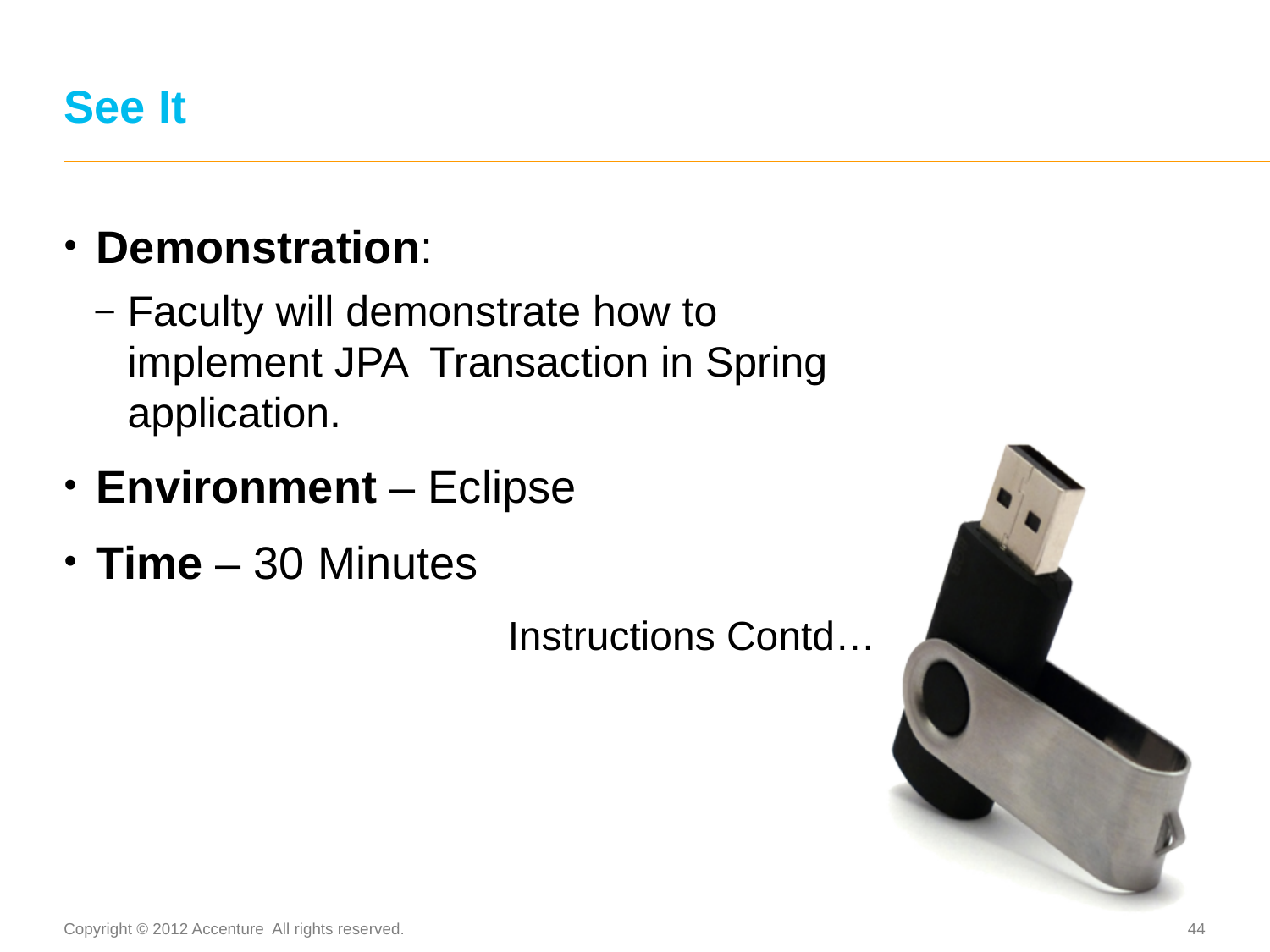

# See It
Demonstration:
Faculty will demonstrate how to implement JPA  Transaction in Spring application.
Environment – Eclipse
Time – 30 Minutes
Instructions Contd…